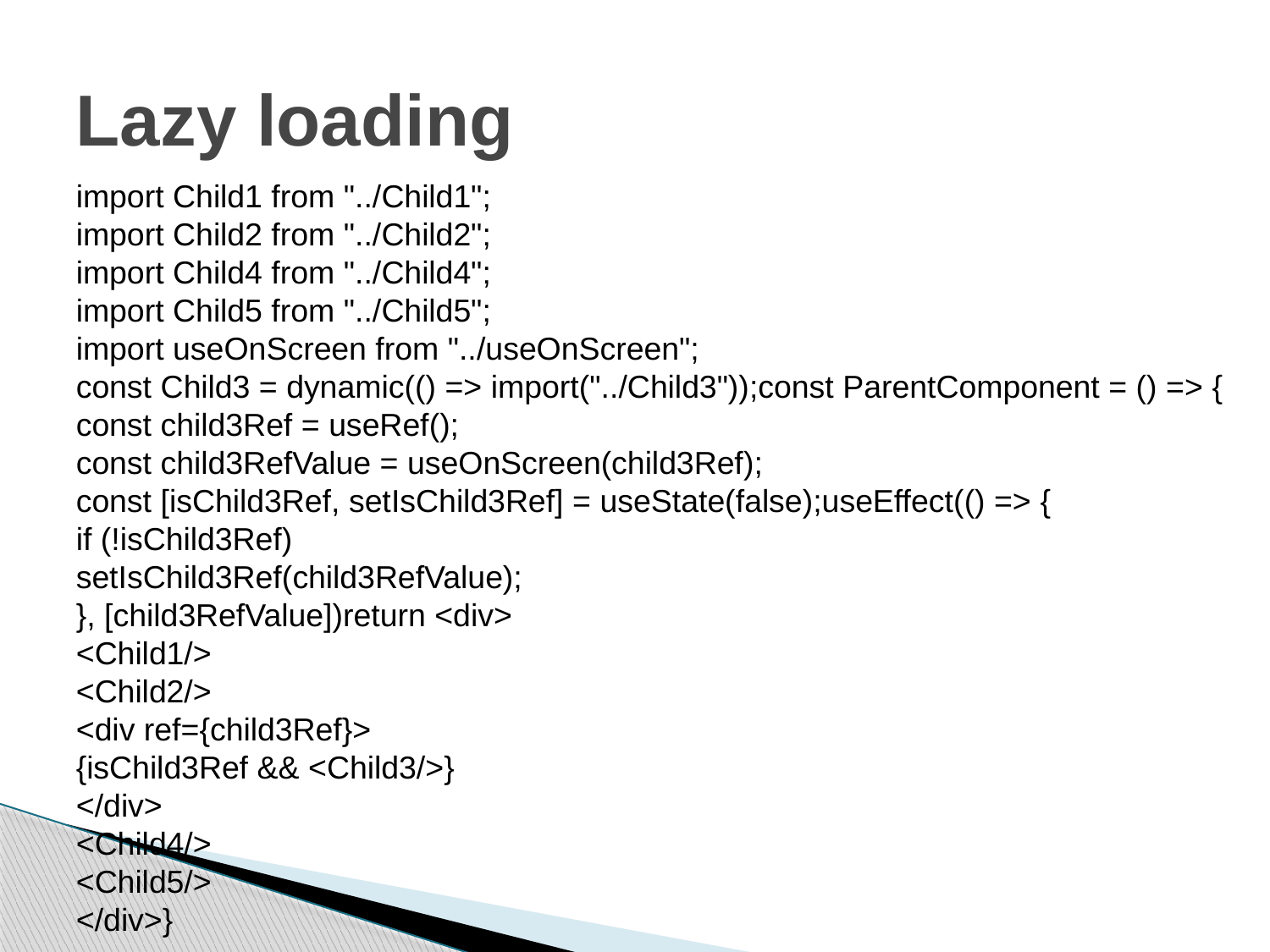

# Lazy loading
import Child1 from "../Child1";
import Child2 from "../Child2";
import Child4 from "../Child4";
import Child5 from "../Child5";
import useOnScreen from "../useOnScreen";
const Child3 = dynamic(() => import("../Child3"));const ParentComponent = () => {
const child3Ref = useRef();
const child3RefValue = useOnScreen(child3Ref);
const [isChild3Ref, setIsChild3Ref] = useState(false);useEffect(() => {
if (!isChild3Ref)
setIsChild3Ref(child3RefValue);
}, [child3RefValue])return <div>
<Child1/>
<Child2/>
<div ref={child3Ref}>
{isChild3Ref && <Child3/>}
</div>
<Child4/>
<Child5/>
</div>}